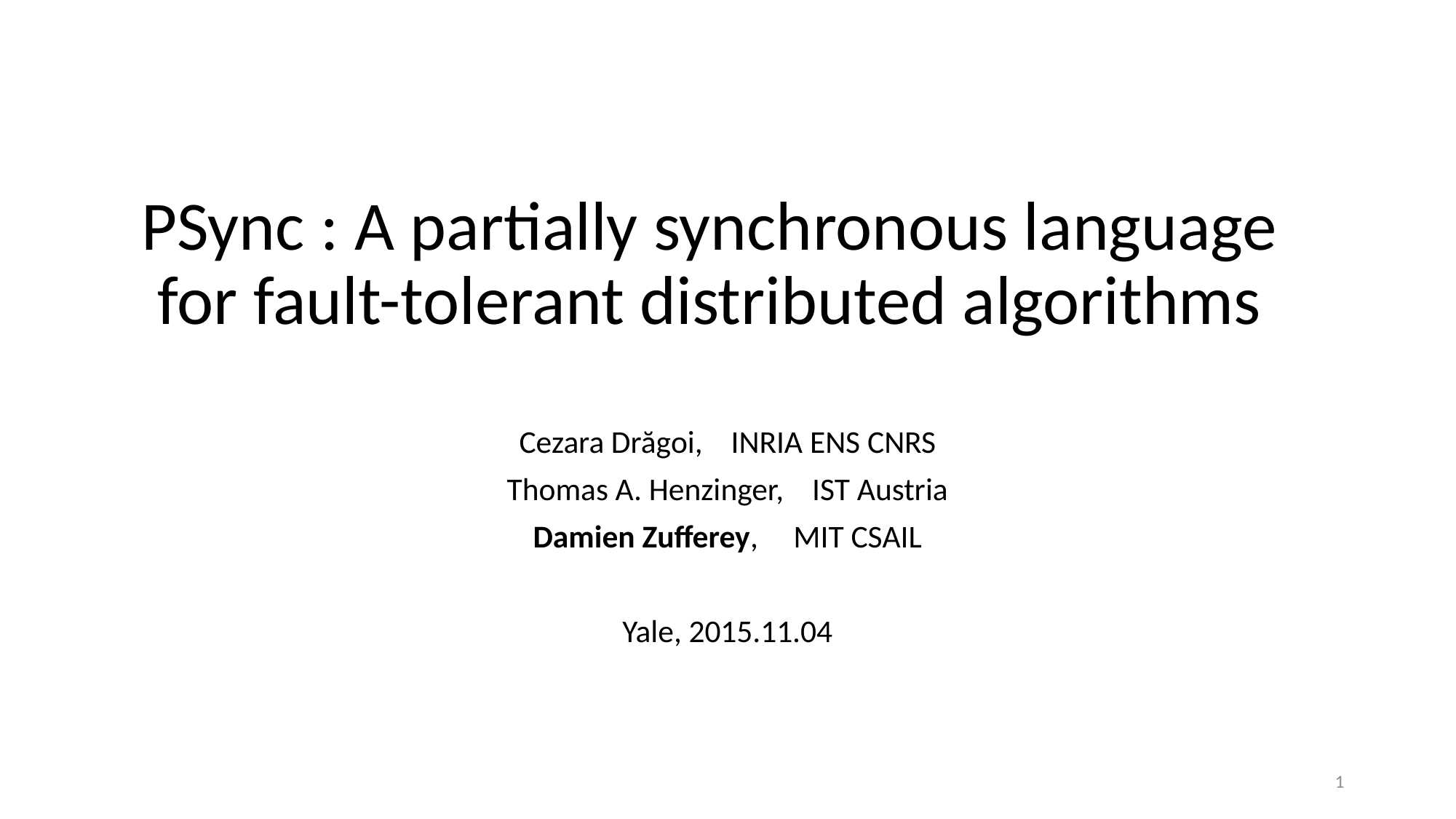

# PSync : A partially synchronous language for fault-tolerant distributed algorithms
Cezara Drăgoi,    INRIA ENS CNRS
Thomas A. Henzinger,    IST Austria
Damien Zufferey,     MIT CSAIL

Yale, 2015.11.04
1